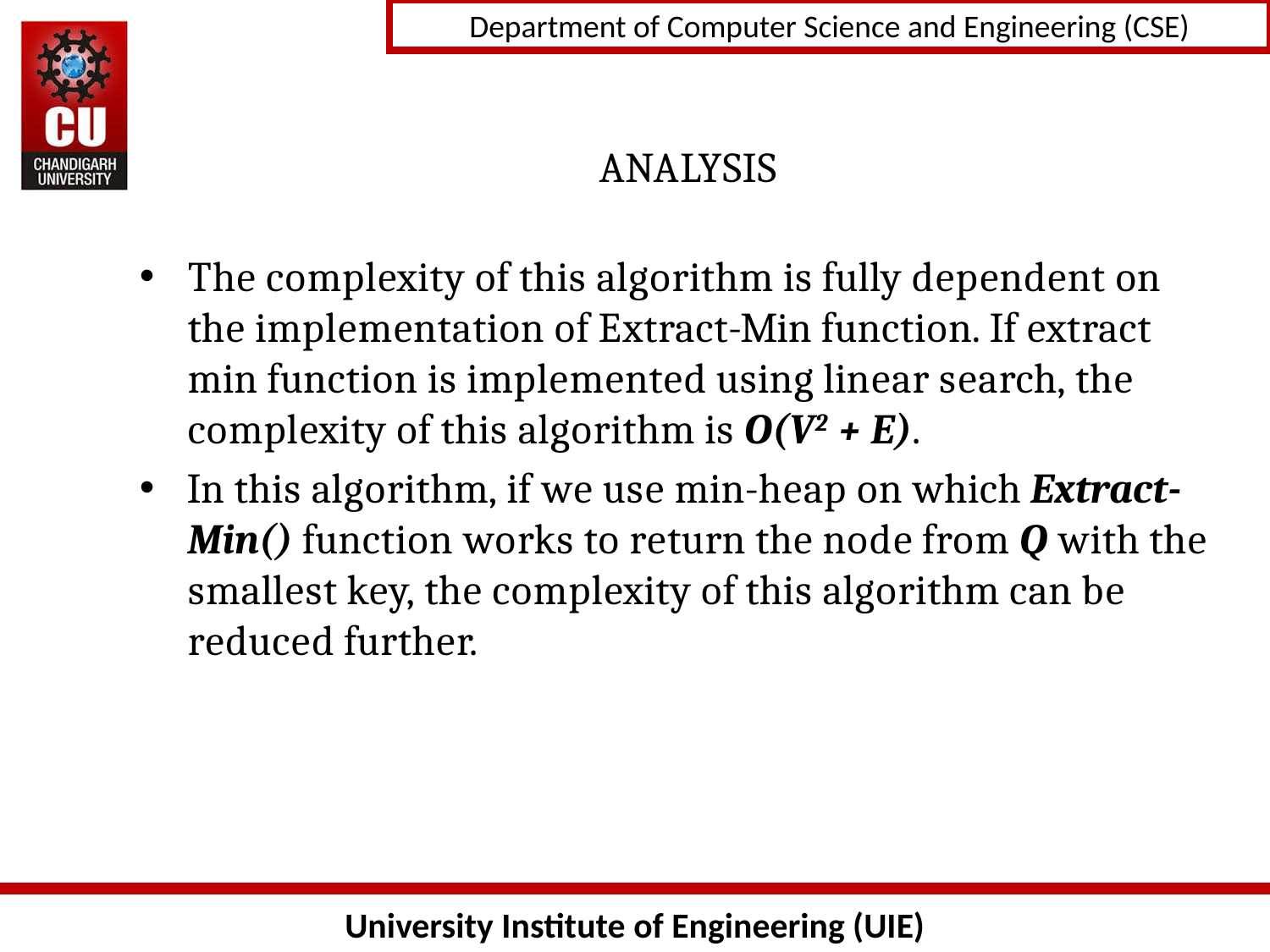

# ANALYSIS
The complexity of this algorithm is fully dependent on the implementation of Extract-Min function. If extract min function is implemented using linear search, the complexity of this algorithm is O(V2 + E).
In this algorithm, if we use min-heap on which Extract-Min() function works to return the node from Q with the smallest key, the complexity of this algorithm can be reduced further.